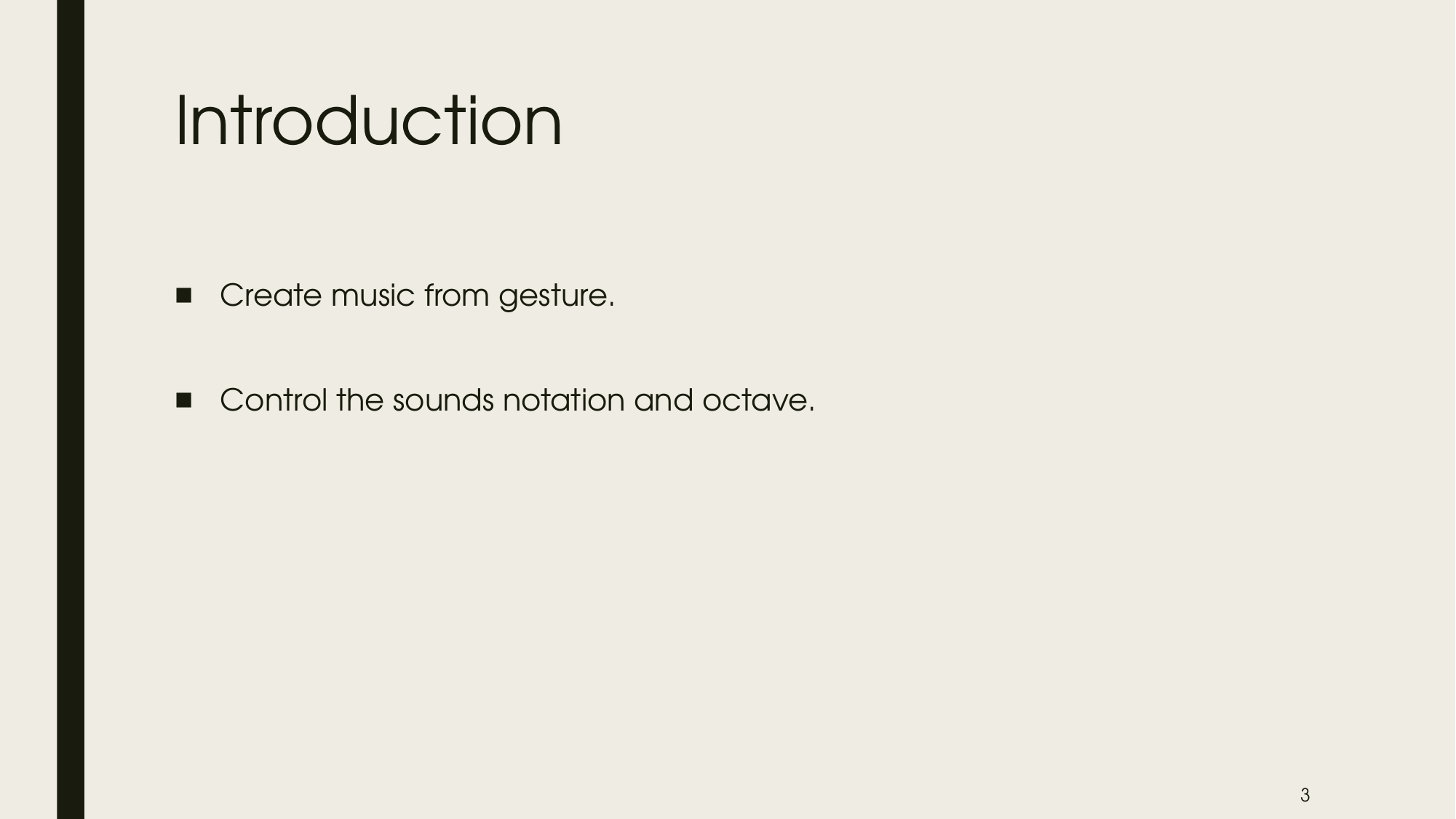

# Introduction
Create music from gesture.

Control the sounds notation and octave.

3